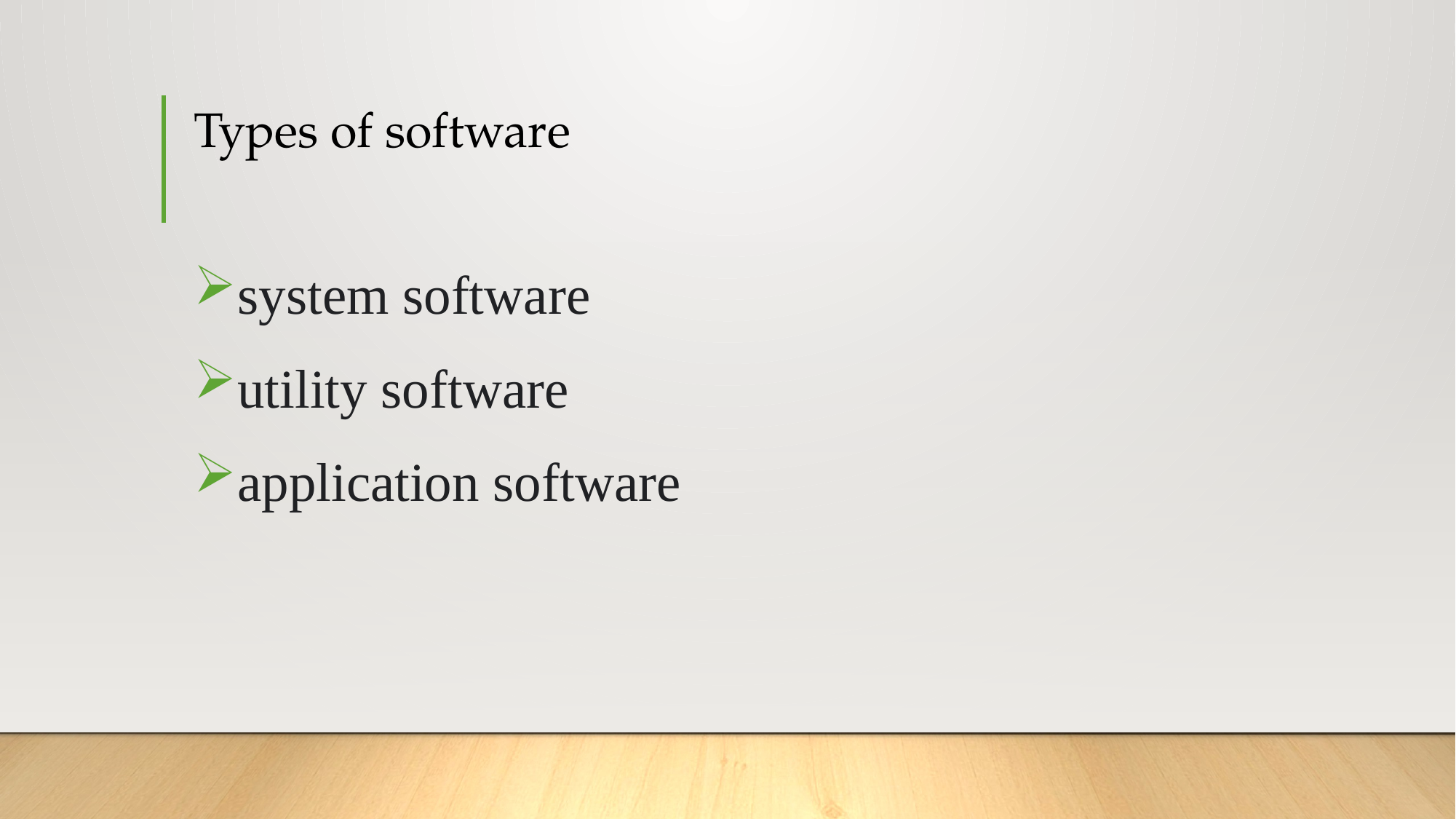

# Types of software
system software
utility software
application software